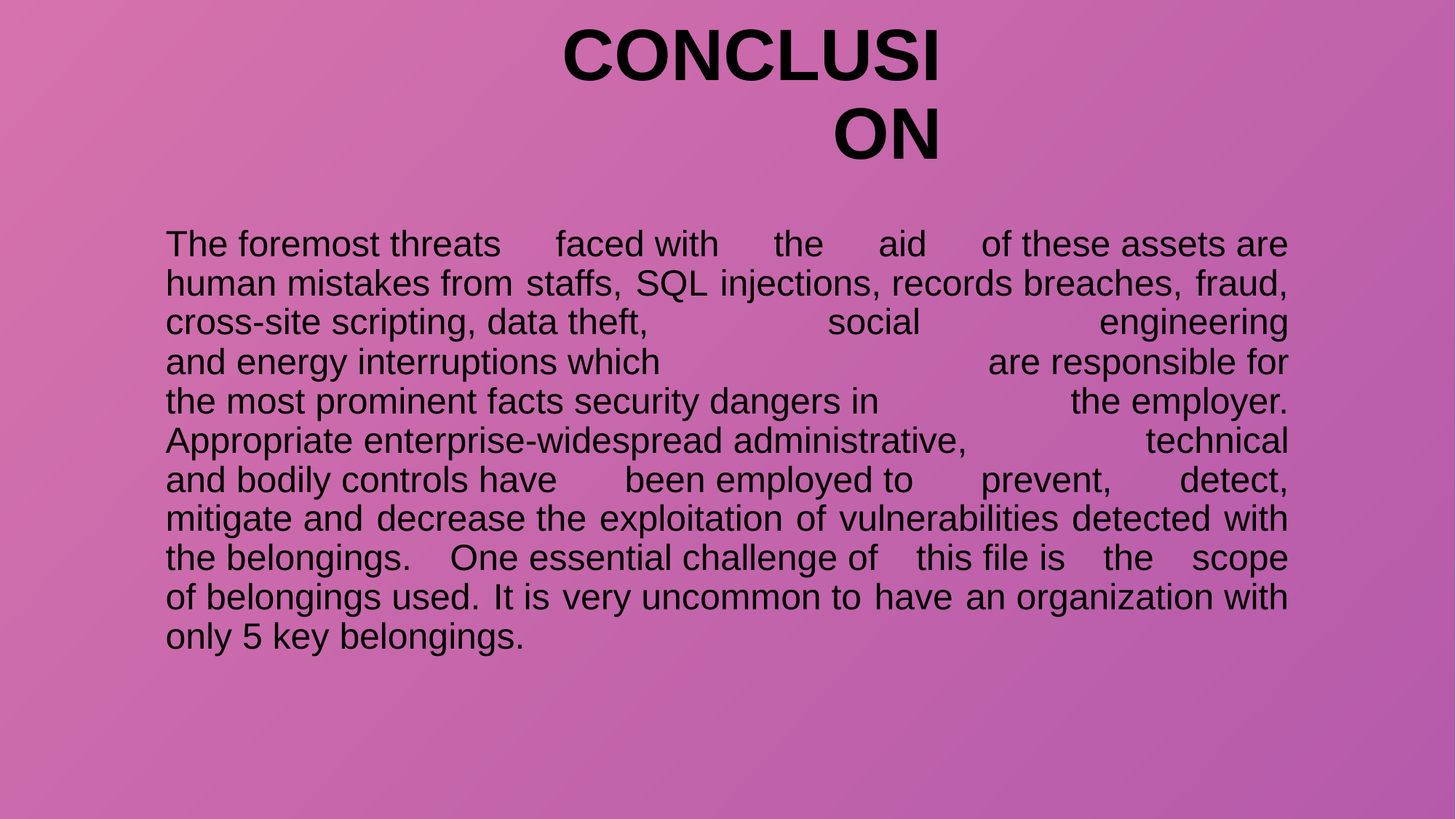

# CONCLUSION
The foremost threats faced with the aid of these assets are human mistakes from staffs, SQL injections, records breaches, fraud, cross-site scripting, data theft, social engineering and energy interruptions which are responsible for the most prominent facts security dangers in the employer. Appropriate enterprise-widespread administrative, technical and bodily controls have been employed to prevent, detect, mitigate and decrease the exploitation of vulnerabilities detected with the belongings. One essential challenge of this file is the scope of belongings used. It is very uncommon to have an organization with only 5 key belongings.